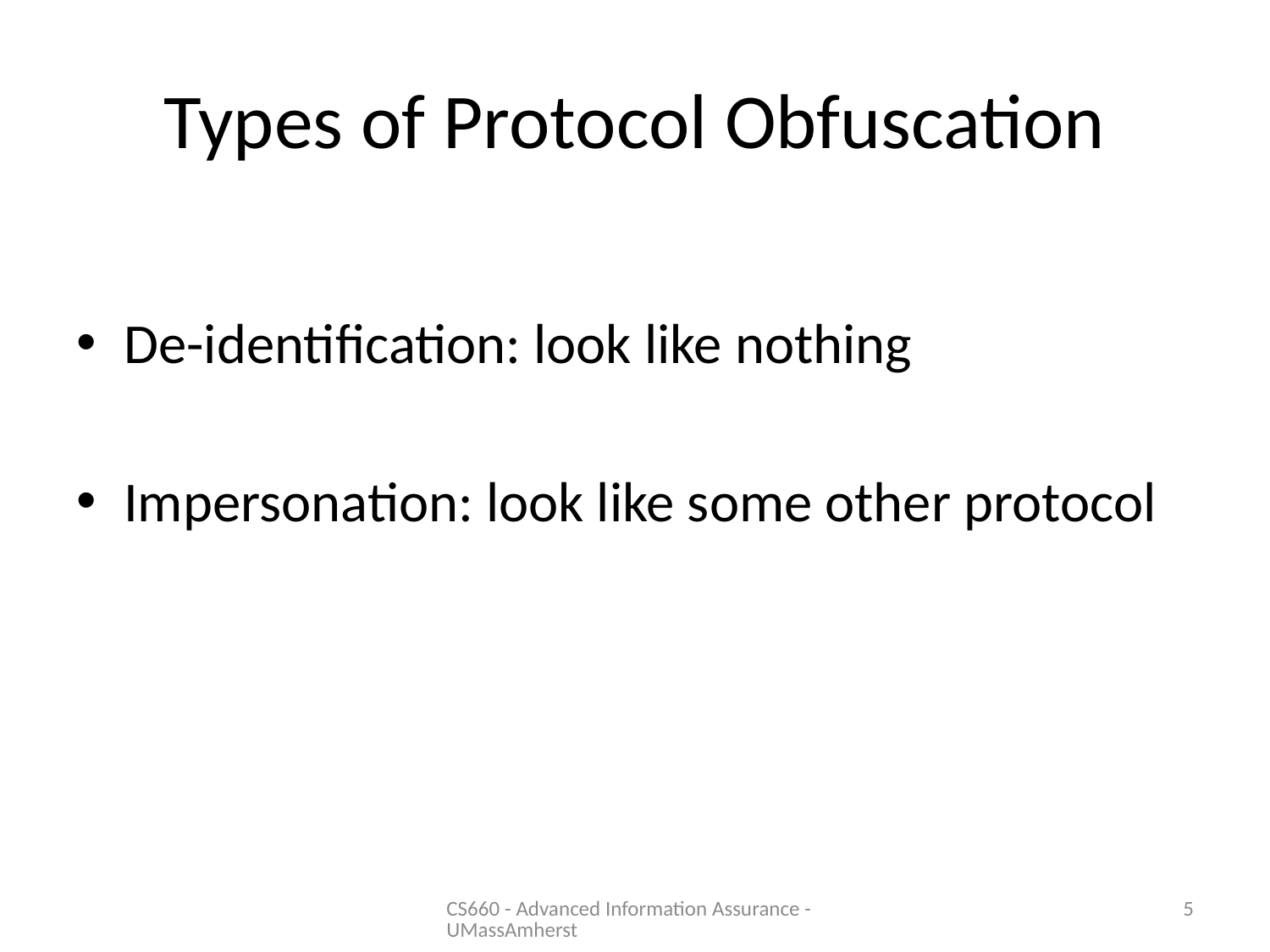

# Types of Protocol Obfuscation

De-identification: look like nothing

Impersonation: look like some other protocol
CS660 - Advanced Information Assurance - UMassAmherst
5